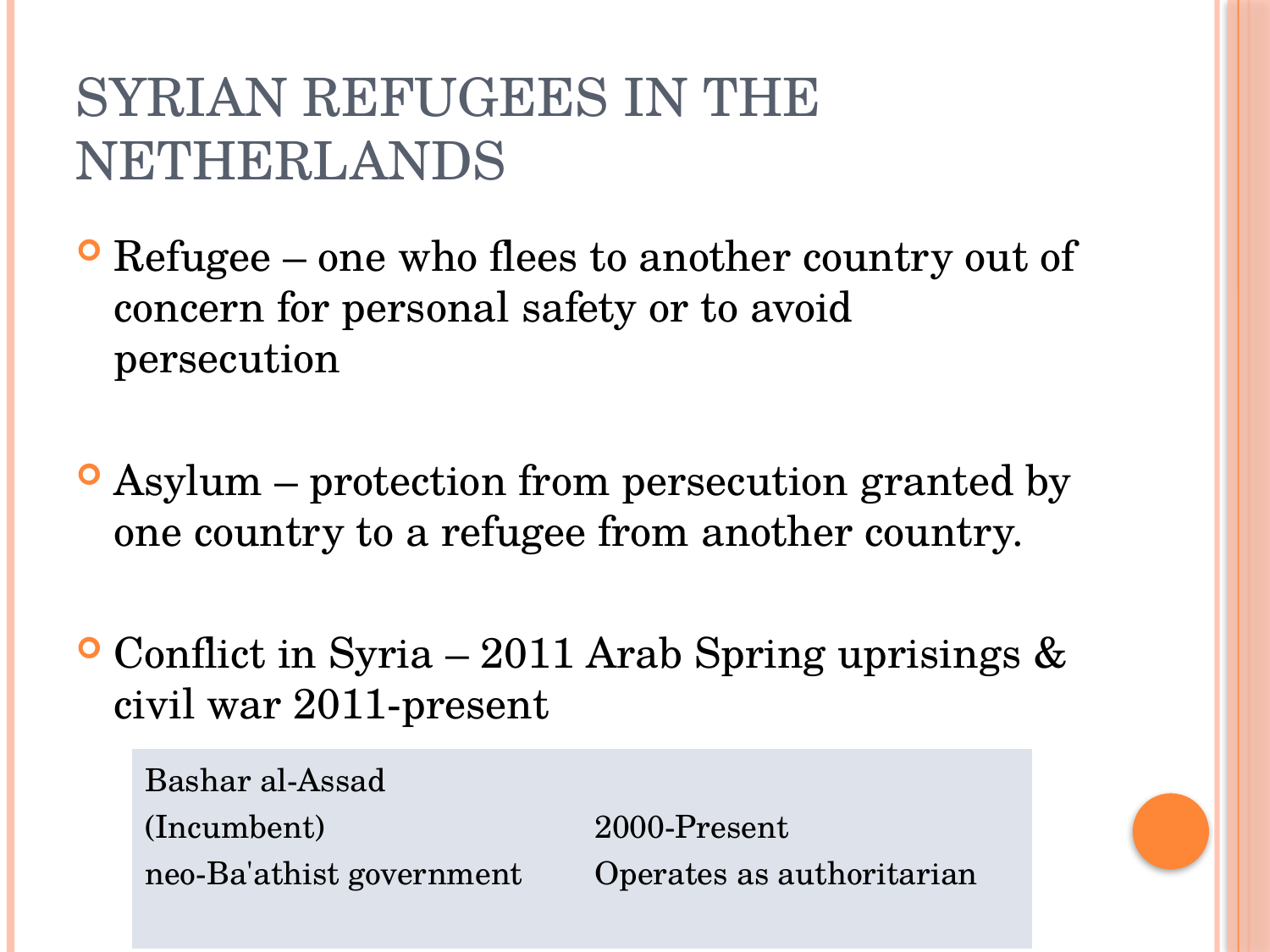

# Syrian Refugees in the Netherlands
Refugee – one who flees to another country out of concern for personal safety or to avoid persecution

Asylum – protection from persecution granted by one country to a refugee from another country.

Conflict in Syria – 2011 Arab Spring uprisings & civil war 2011-present

| Bashar al-Assad (Incumbent) neo-Ba'athist government | 2000-Present Operates as authoritarian |
| --- | --- |